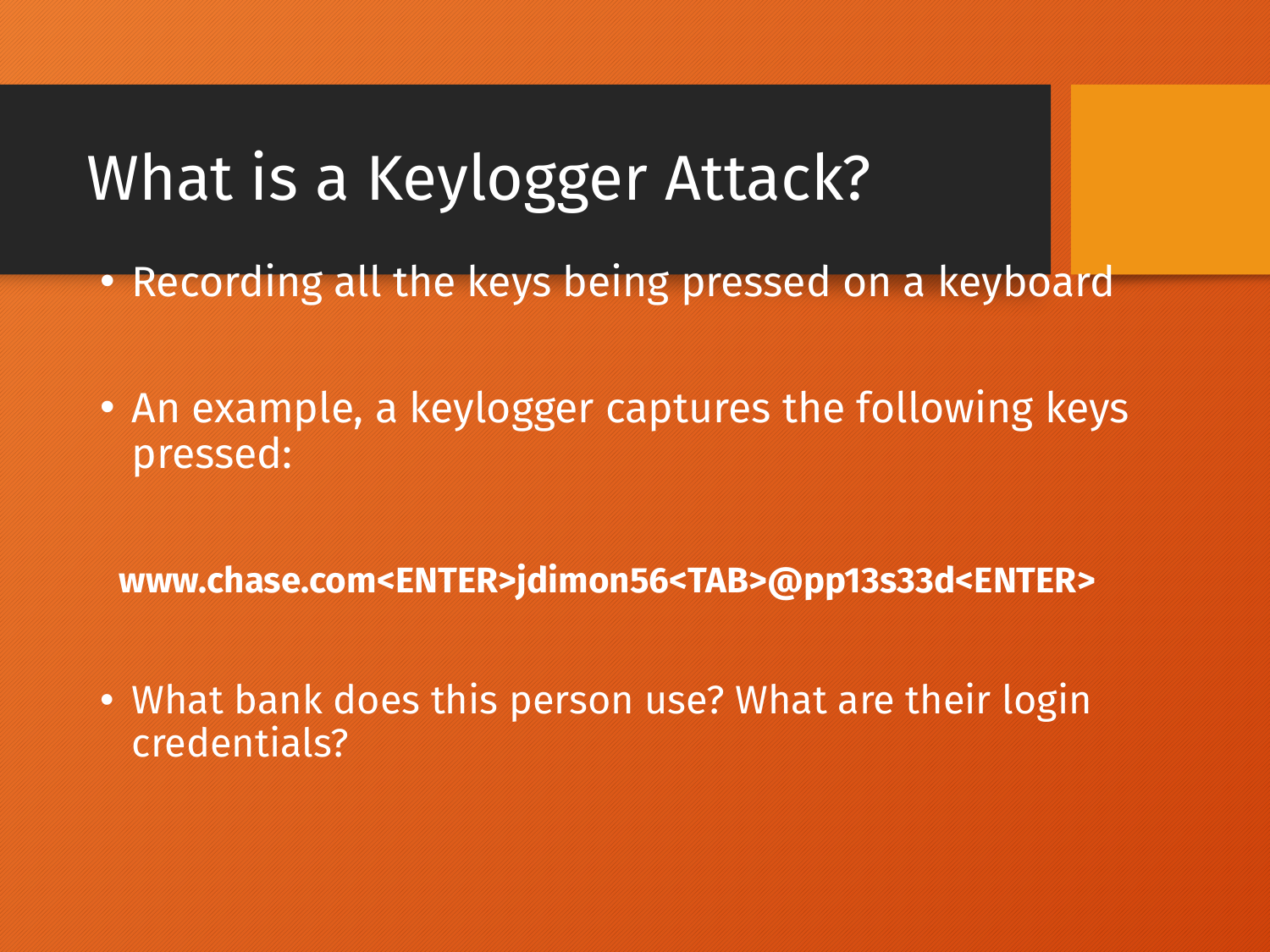

# What is a Keylogger Attack?
Recording all the keys being pressed on a keyboard

An example, a keylogger captures the following keys pressed:

  www.chase.com<ENTER>jdimon56<TAB>@pp13s33d<ENTER>

What bank does this person use? What are their login credentials?